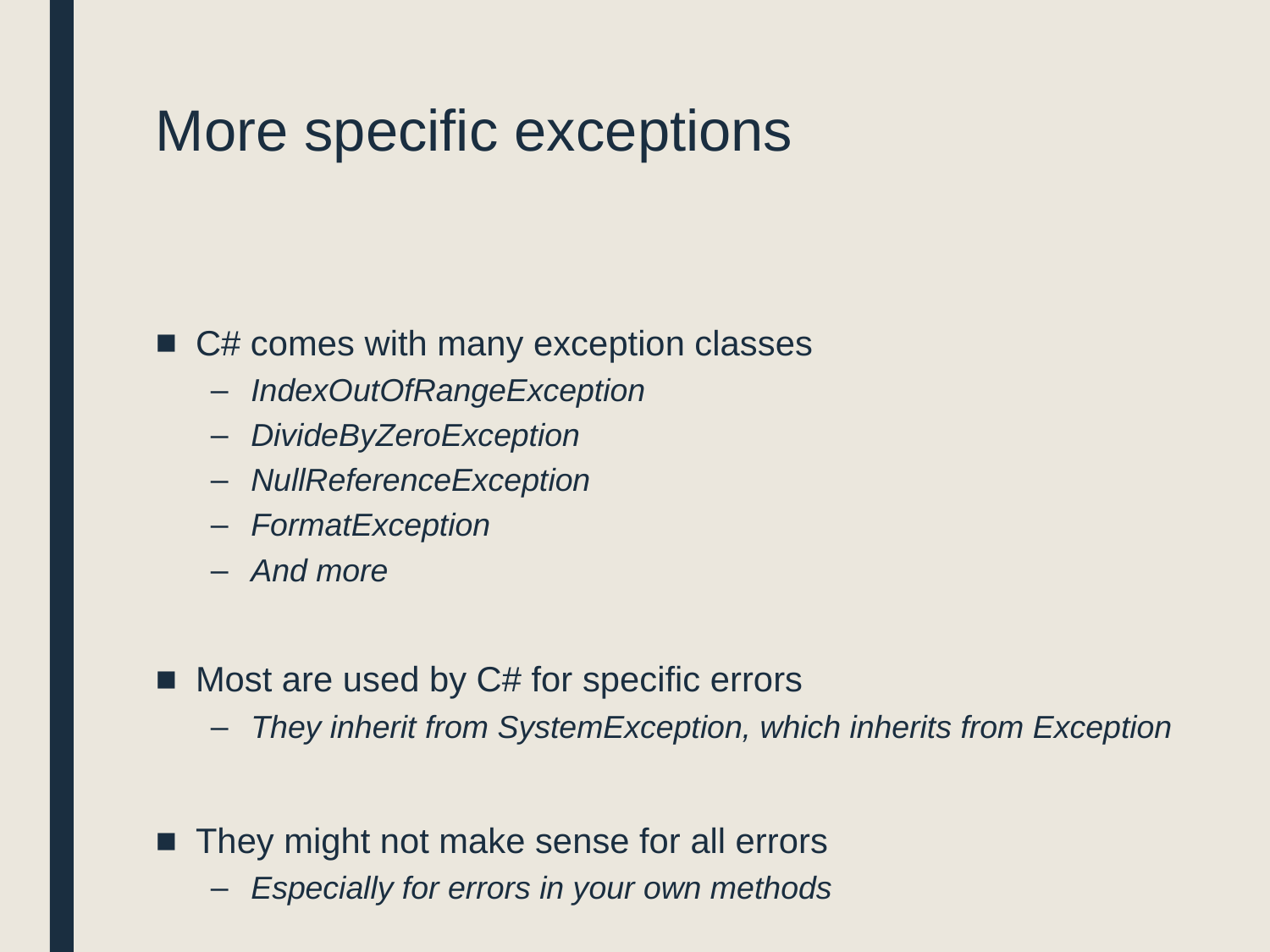

# More specific exceptions
C# comes with many exception classes
IndexOutOfRangeException
DivideByZeroException
NullReferenceException
FormatException
And more

Most are used by C# for specific errors
They inherit from SystemException, which inherits from Exception

They might not make sense for all errors
Especially for errors in your own methods